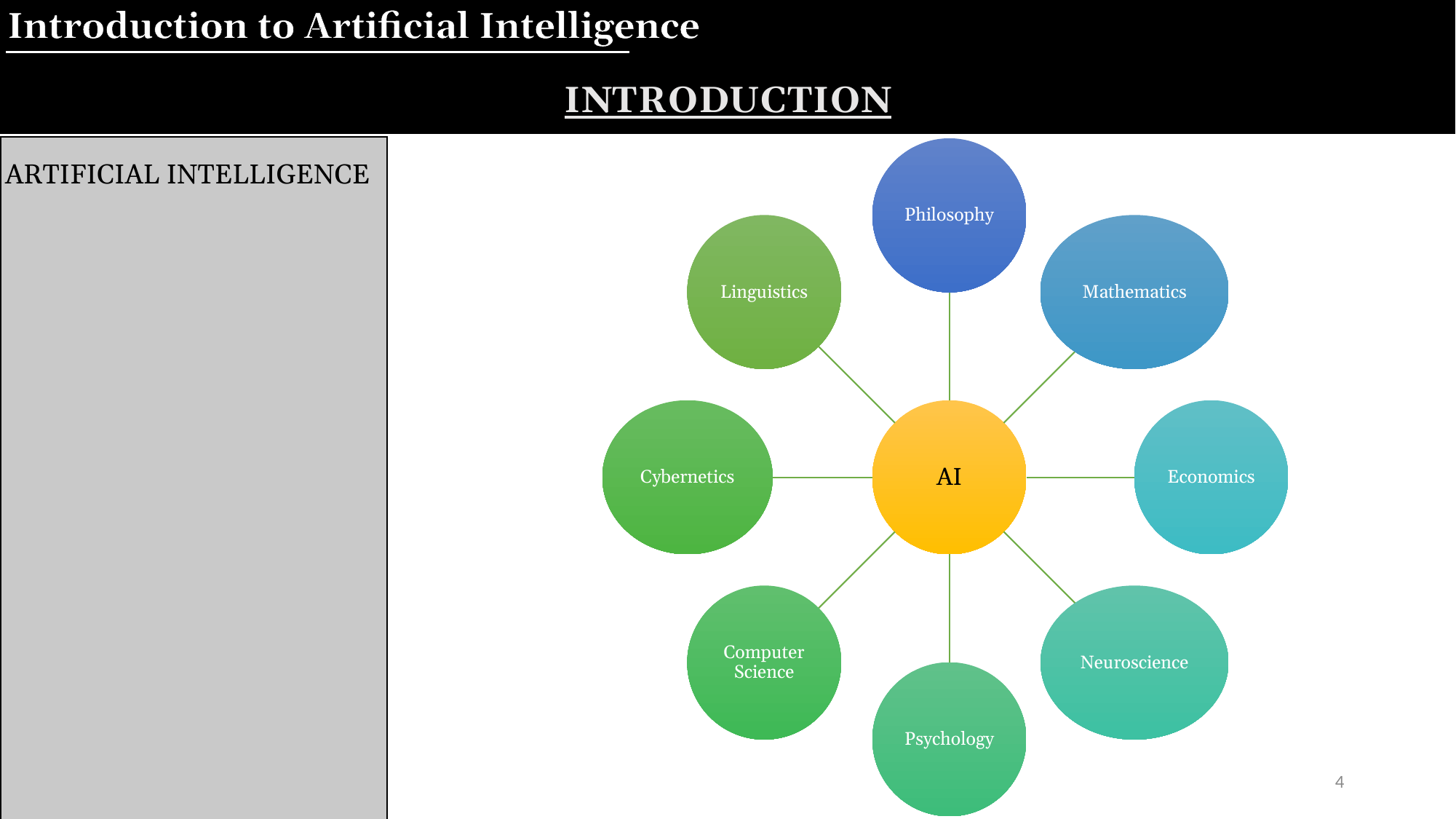

Introduction to Artificial Intelligence
Introduction
AI

Philosophy

Mathematics

Economics

Neuroscience

Psychology

Computer Science

Cybernetics

Linguistics

Artificial Intelligence
4